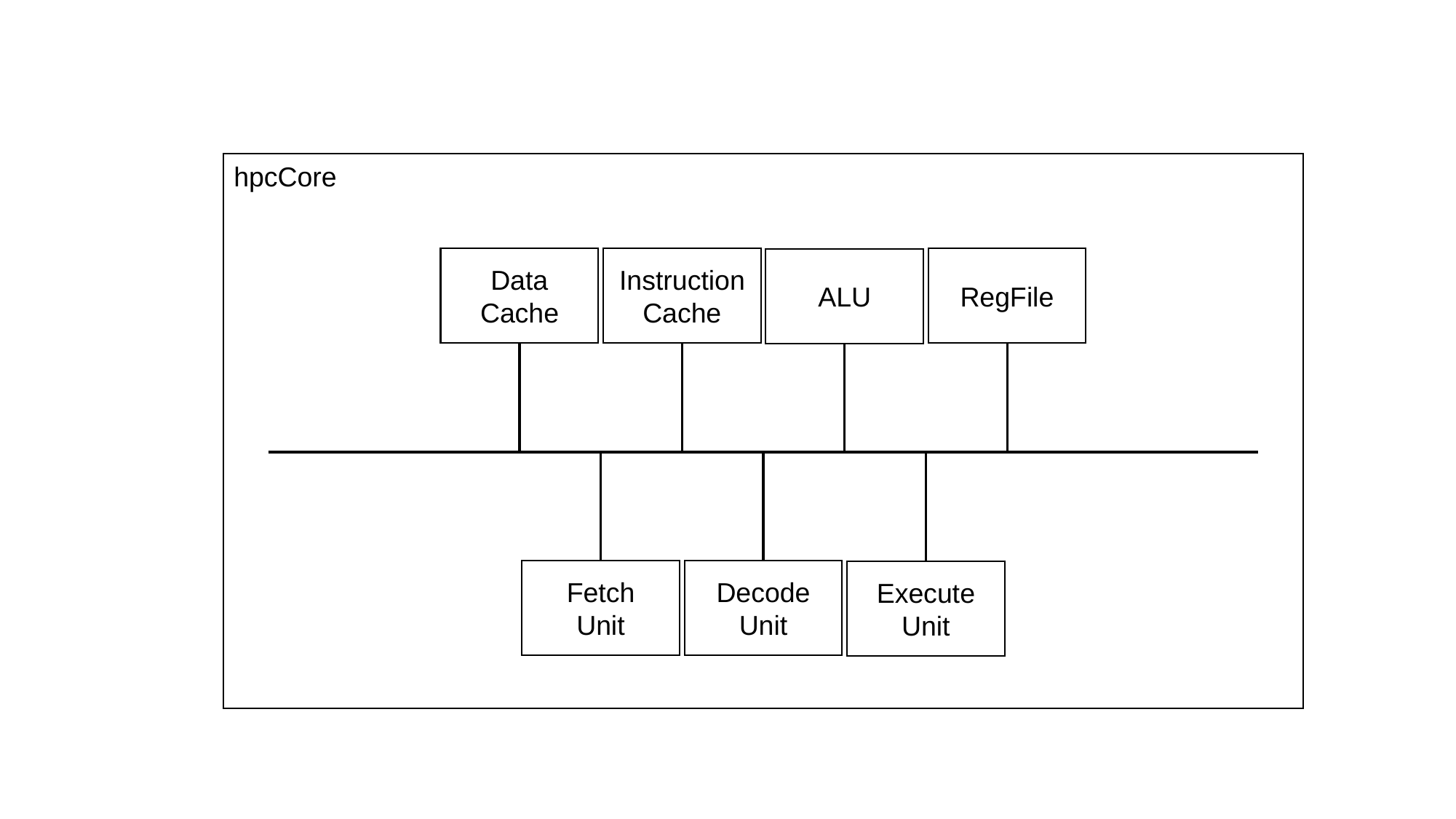

hpcCore
Data
Cache
Instruction
Cache
RegFile
ALU
Fetch
Unit
Decode
Unit
Execute
Unit